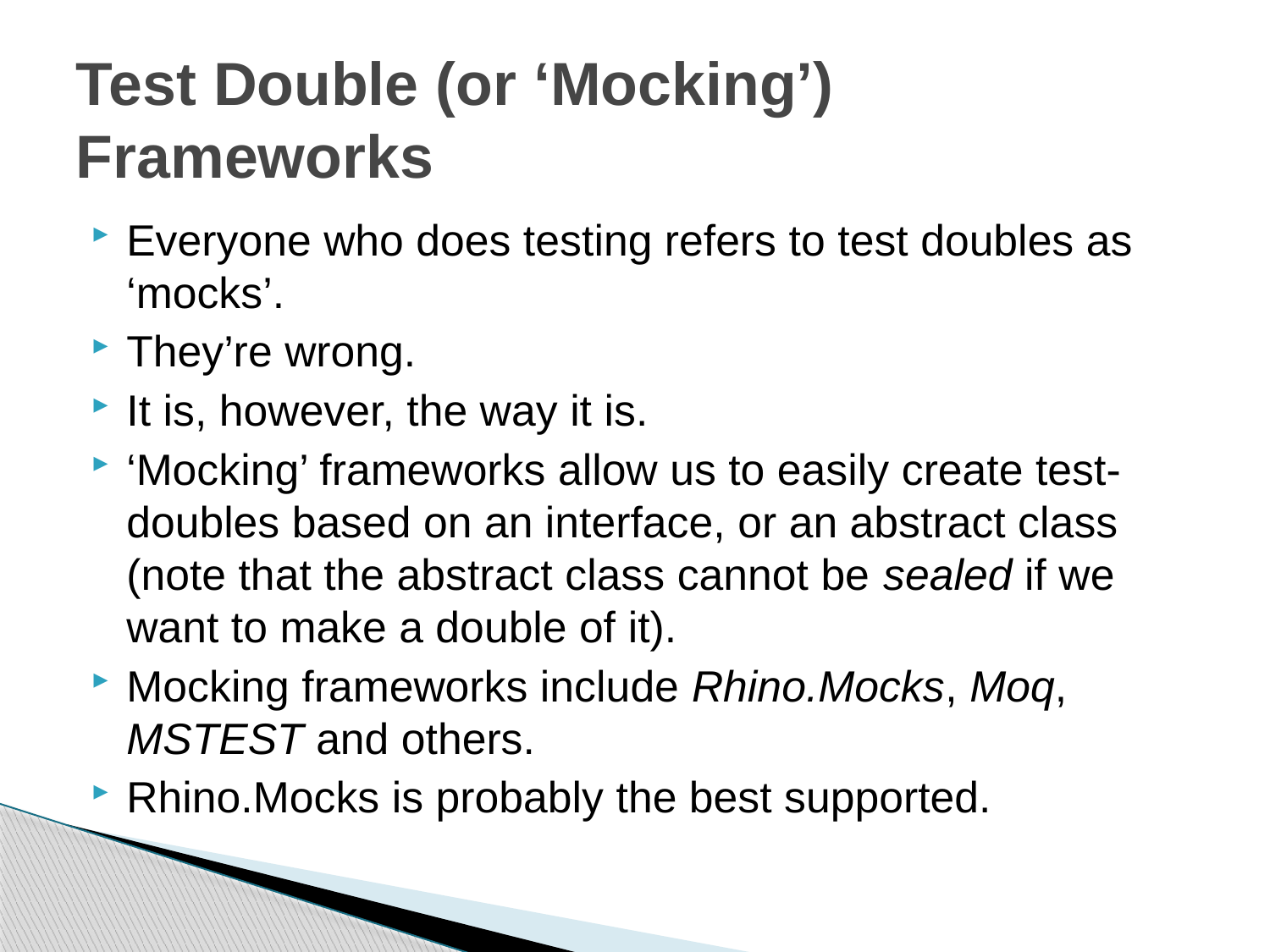

# Test Double (or ‘Mocking’) Frameworks
Everyone who does testing refers to test doubles as ‘mocks’.
They’re wrong.
It is, however, the way it is.
‘Mocking’ frameworks allow us to easily create test-doubles based on an interface, or an abstract class (note that the abstract class cannot be sealed if we want to make a double of it).
Mocking frameworks include Rhino.Mocks, Moq, MSTEST and others.
Rhino.Mocks is probably the best supported.